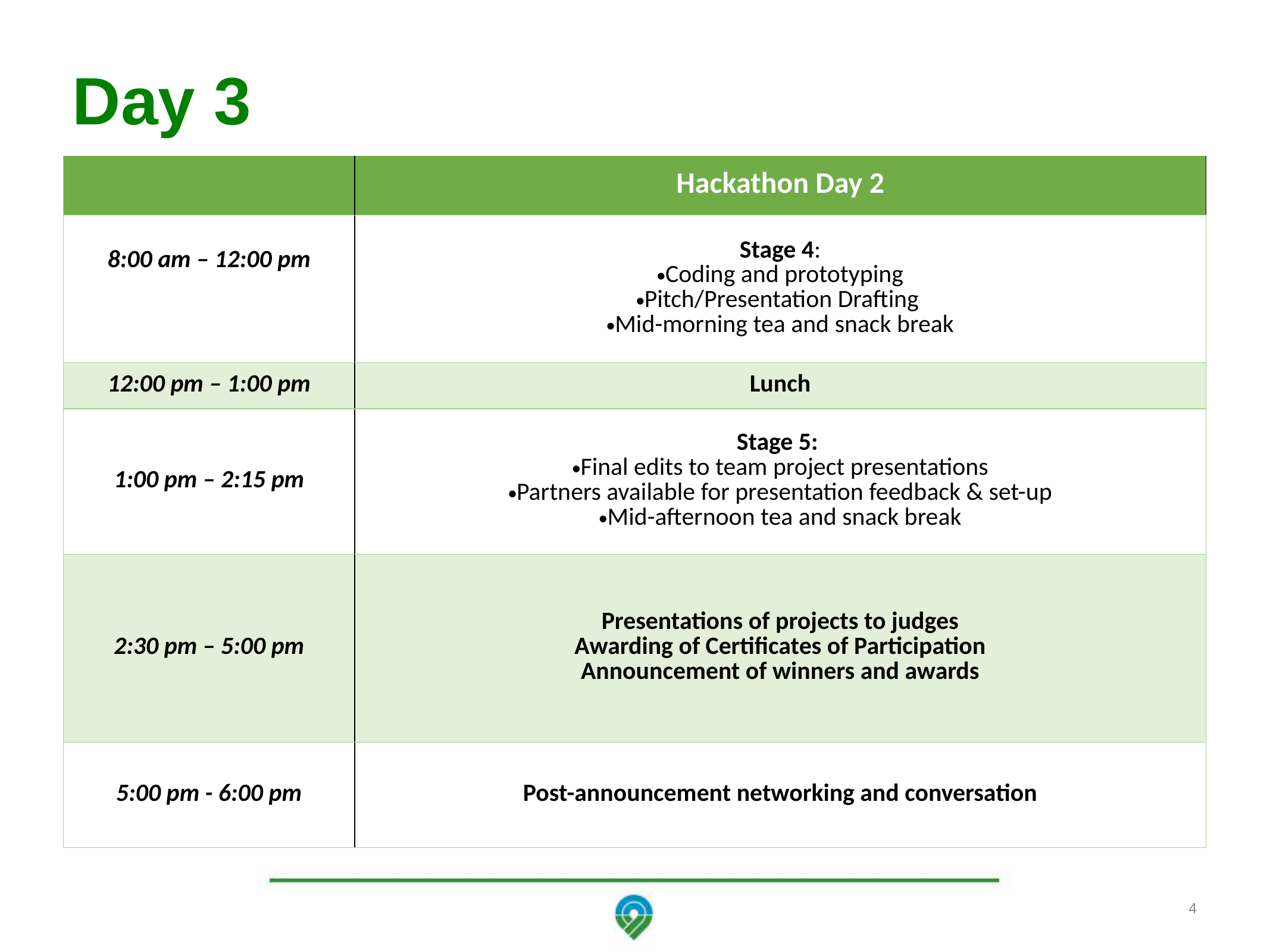

# Day 3
|  | Hackathon Day 2 |
| --- | --- |
| 8:00 am – 12:00 pm | Stage 4: Coding and prototyping Pitch/Presentation Drafting Mid-morning tea and snack break |
| 12:00 pm – 1:00 pm | Lunch |
| 1:00 pm – 2:15 pm | Stage 5: Final edits to team project presentations Partners available for presentation feedback & set-up Mid-afternoon tea and snack break |
| 2:30 pm – 5:00 pm | Presentations of projects to judges Awarding of Certificates of Participation Announcement of winners and awards |
| 5:00 pm - 6:00 pm | Post-announcement networking and conversation |
4